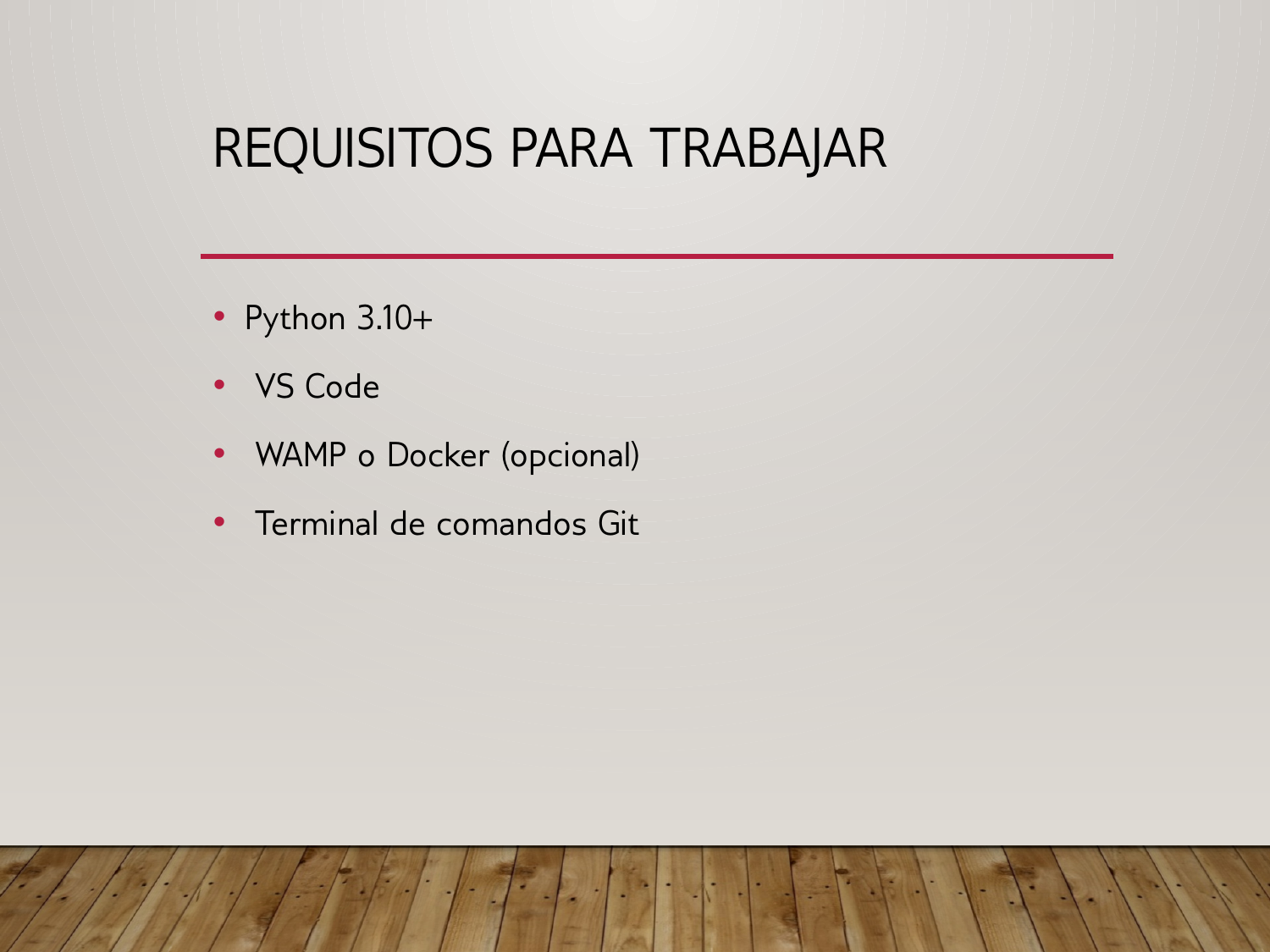

# Requisitos para trabajar
Python 3.10+
 VS Code
 WAMP o Docker (opcional)
 Terminal de comandos Git